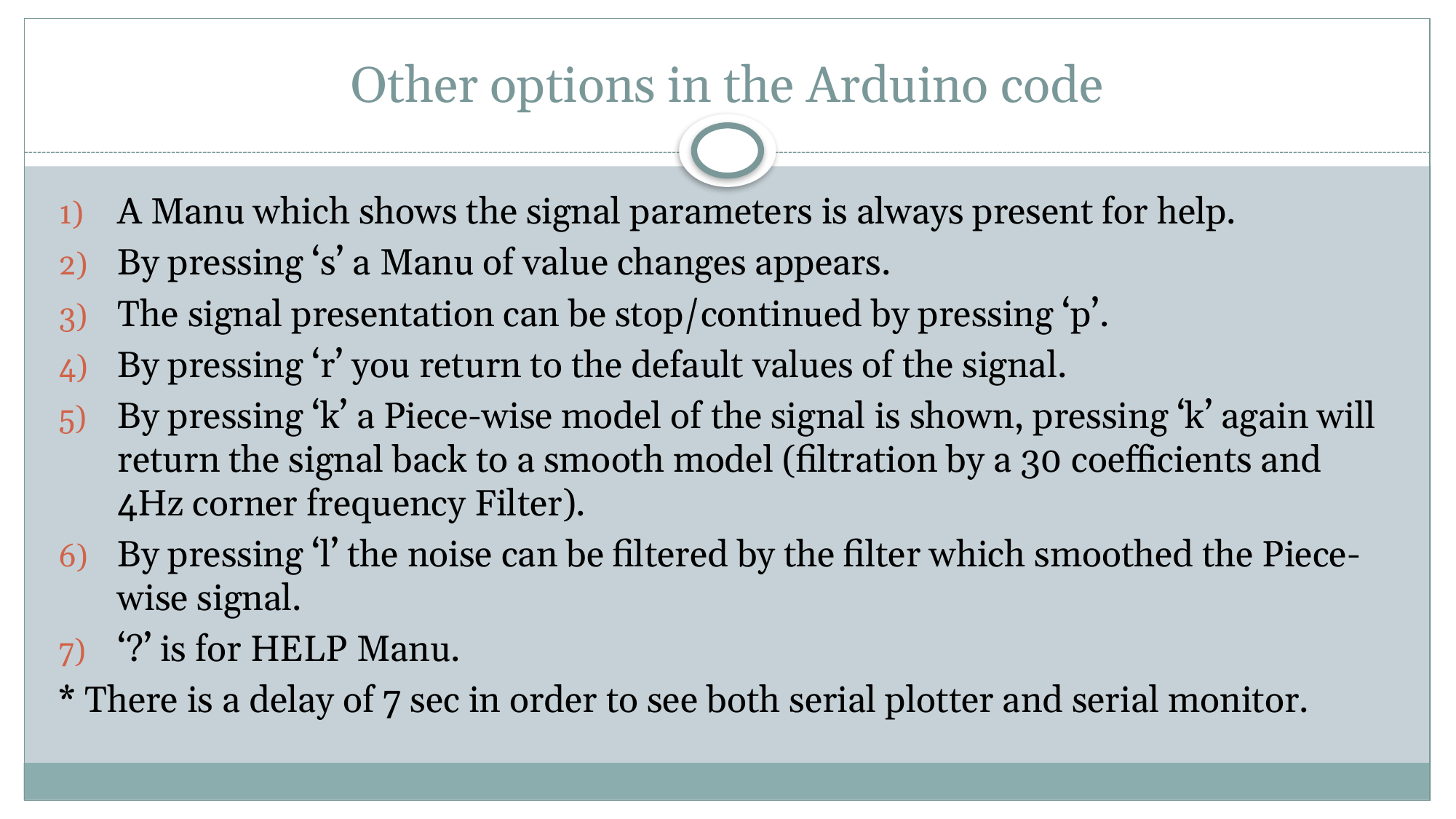

# Other options in the Arduino code
A Manu which shows the signal parameters is always present for help.
By pressing ‘s’ a Manu of value changes appears.
The signal presentation can be stop/continued by pressing ‘p’.
By pressing ‘r’ you return to the default values of the signal.
By pressing ‘k’ a Piece-wise model of the signal is shown, pressing ‘k’ again will return the signal back to a smooth model (filtration by a 30 coefficients and 4Hz corner frequency Filter).
By pressing ‘l’ the noise can be filtered by the filter which smoothed the Piece-wise signal.
‘?’ is for HELP Manu.
* There is a delay of 7 sec in order to see both serial plotter and serial monitor.